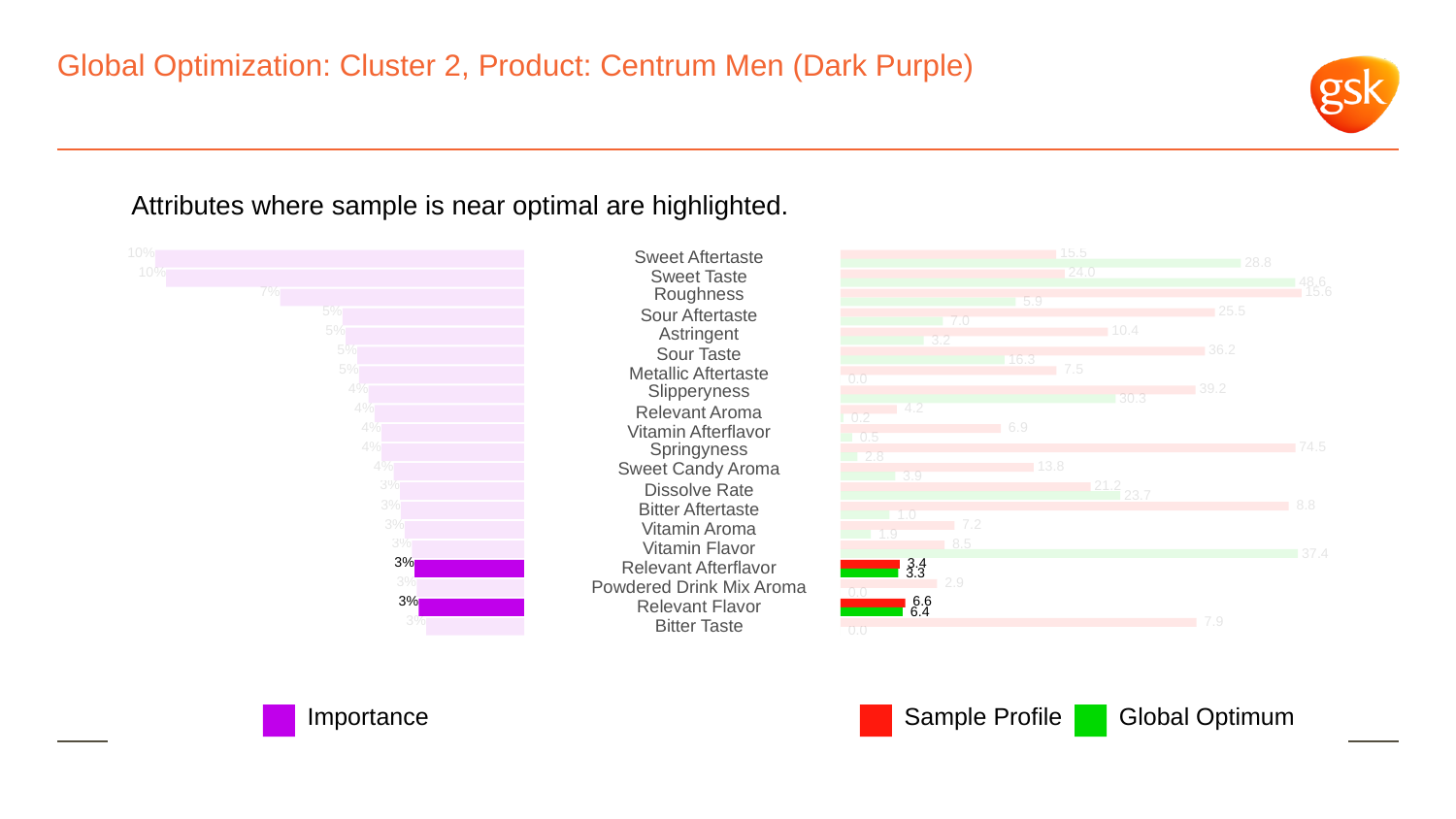

# Global Optimization: Cluster 2, Product: Centrum Men (Dark Purple)

Attributes where sample is near optimal are highlighted.

10%
 15.5

Sweet Aftertaste
 28.8

10%
 24.0

Sweet Taste
 48.6

7%
Roughness
 15.6

  5.9

5%
 25.5

Sour Aftertaste
  7.0

5%
Astringent
 10.4

  3.2

5%
 36.2

Sour Taste
 16.3

5%
  7.5

Metallic Aftertaste
  0.0

4%
Slipperyness
 39.2

 30.3

4%
  4.2

Relevant Aroma
  0.2

4%
  6.9

Vitamin Afterflavor
  0.5

4%
Springyness
 74.5

  2.8

4%
Sweet Candy Aroma
 13.8

  3.9

3%
 21.2

Dissolve Rate
 23.7

3%
  8.8

Bitter Aftertaste
  1.0

3%
  7.2

Vitamin Aroma
  1.9

3%
  8.5

Vitamin Flavor
 37.4

3%
  3.4

Relevant Afterflavor
  3.3

3%
  2.9

Powdered Drink Mix Aroma
  0.0

3%
  6.6

Relevant Flavor
  6.4

3%
  7.9

Bitter Taste
  0.0

Global Optimum
Sample Profile
Importance